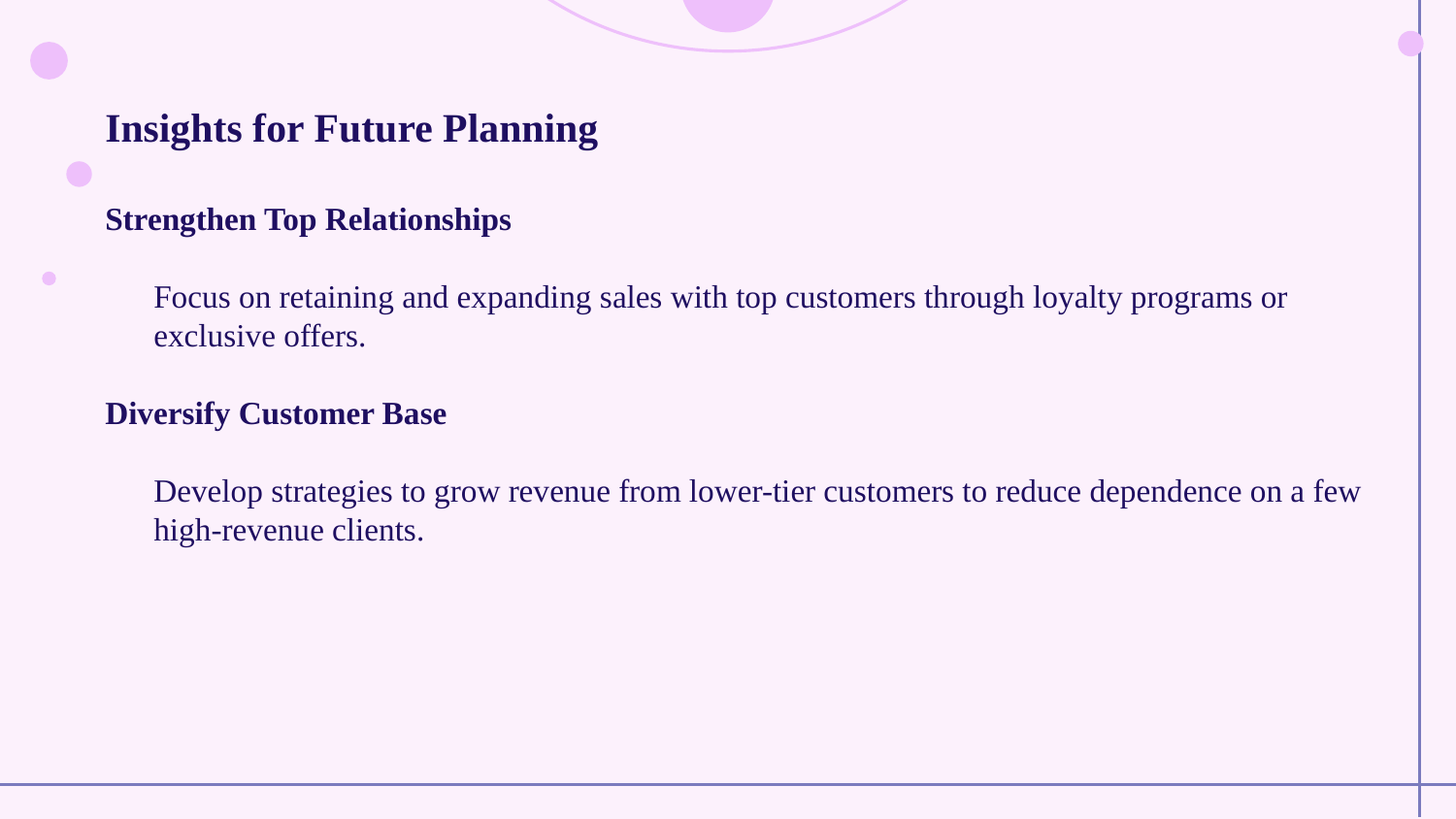

Insights for Future Planning

Strengthen Top Relationships

	Focus on retaining and expanding sales with top customers through loyalty programs or exclusive offers.

Diversify Customer Base

	Develop strategies to grow revenue from lower-tier customers to reduce dependence on a few high-revenue clients.